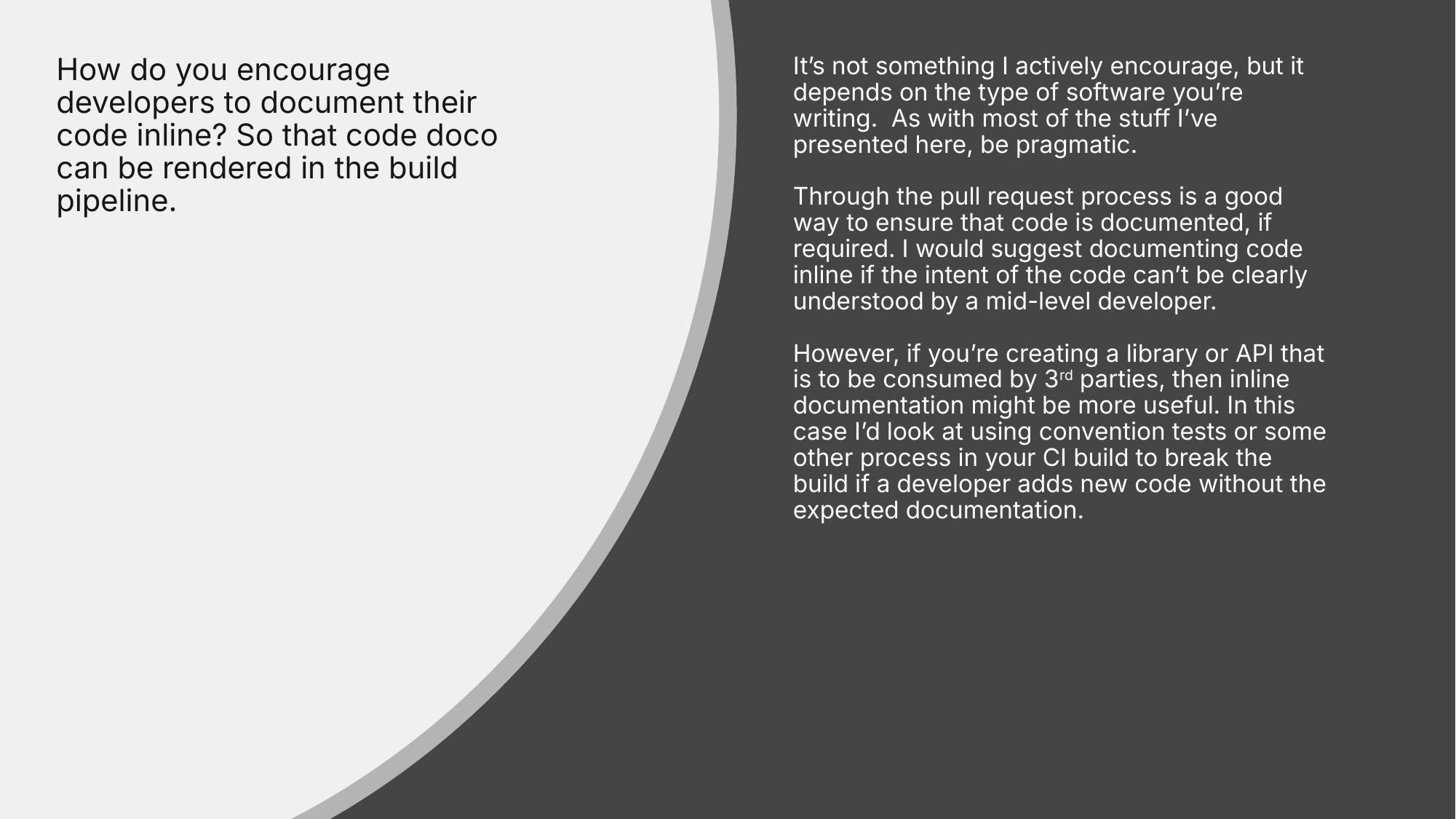

It’s not something I actively encourage, but it depends on the type of software you’re writing.  As with most of the stuff I’ve presented here, be pragmatic.

Through the pull request process is a good way to ensure that code is documented, if required. I would suggest documenting code inline if the intent of the code can’t be clearly understood by a mid-level developer.

However, if you’re creating a library or API that is to be consumed by 3rd parties, then inline documentation might be more useful. In this case I’d look at using convention tests or some other process in your CI build to break the build if a developer adds new code without the expected documentation.
# How do you encourage developers to document their code inline? So that code doco can be rendered in the build pipeline.